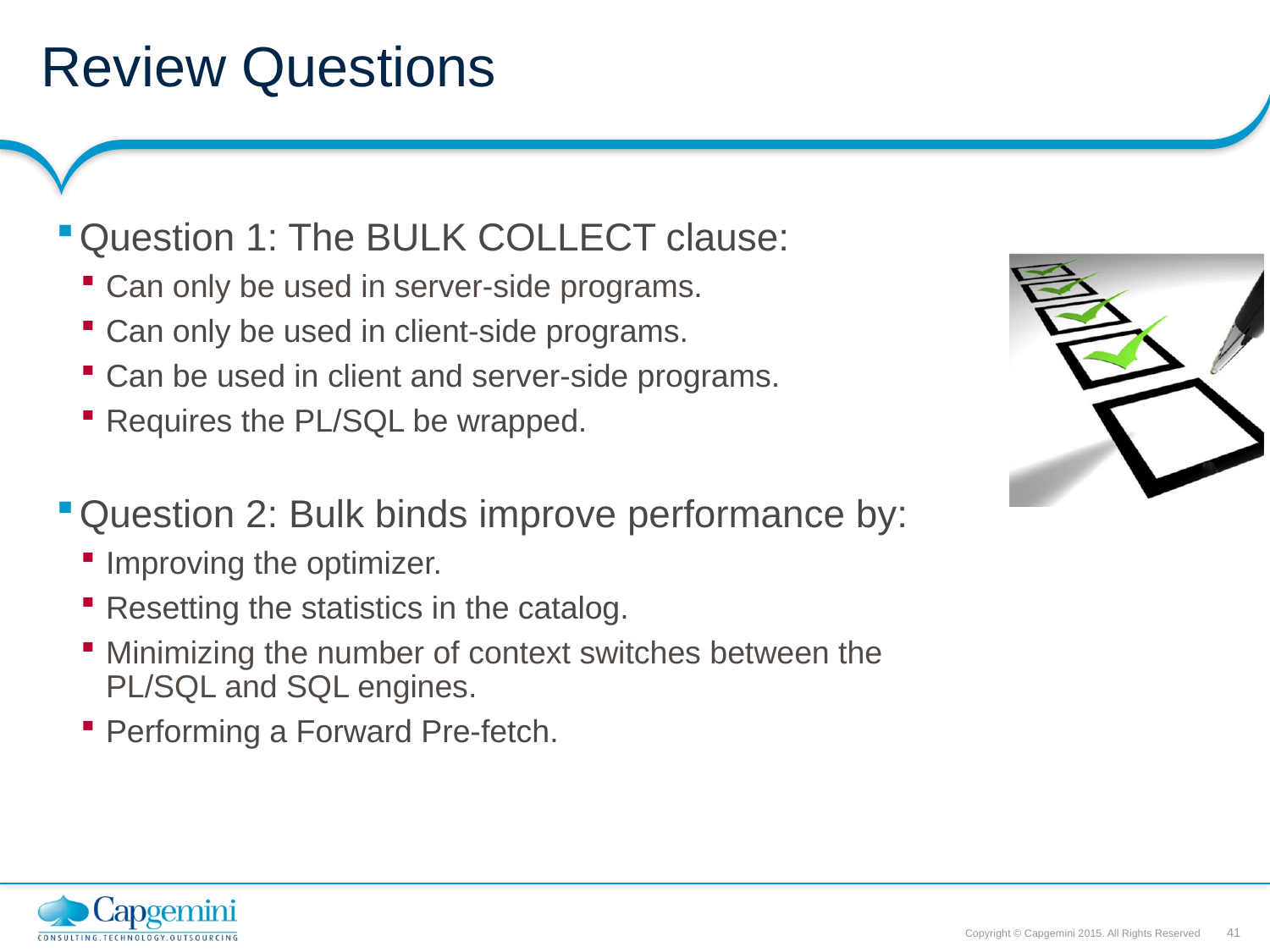

# Review Questions
Question 1: The BULK COLLECT clause:
Can only be used in server-side programs.
Can only be used in client-side programs.
Can be used in client and server-side programs.
Requires the PL/SQL be wrapped.

Question 2: Bulk binds improve performance by:
Improving the optimizer.
Resetting the statistics in the catalog.
Minimizing the number of context switches between the PL/SQL and SQL engines.
Performing a Forward Pre-fetch.